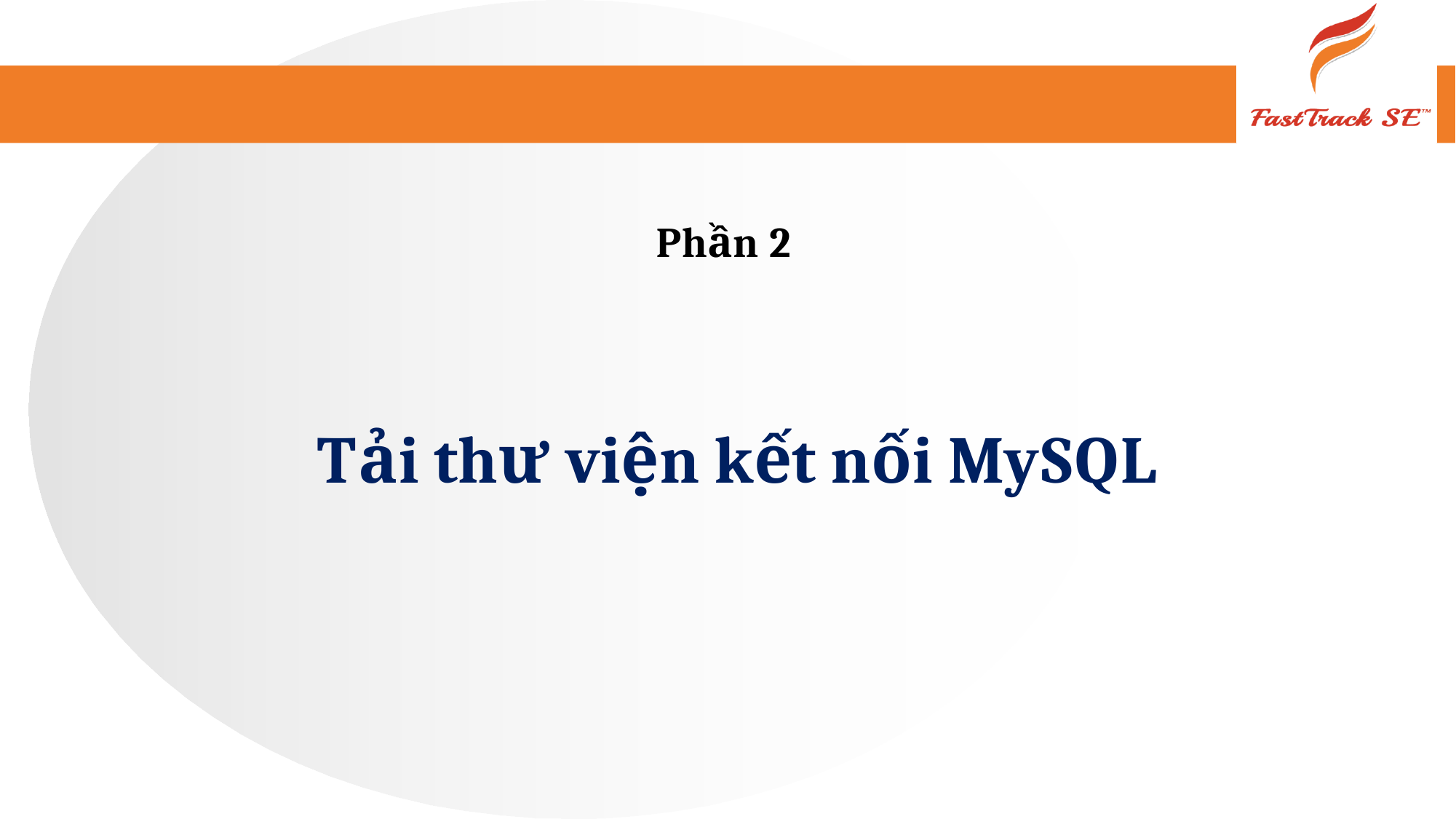

Phần 2
Tải thư viện kết nối MySQL